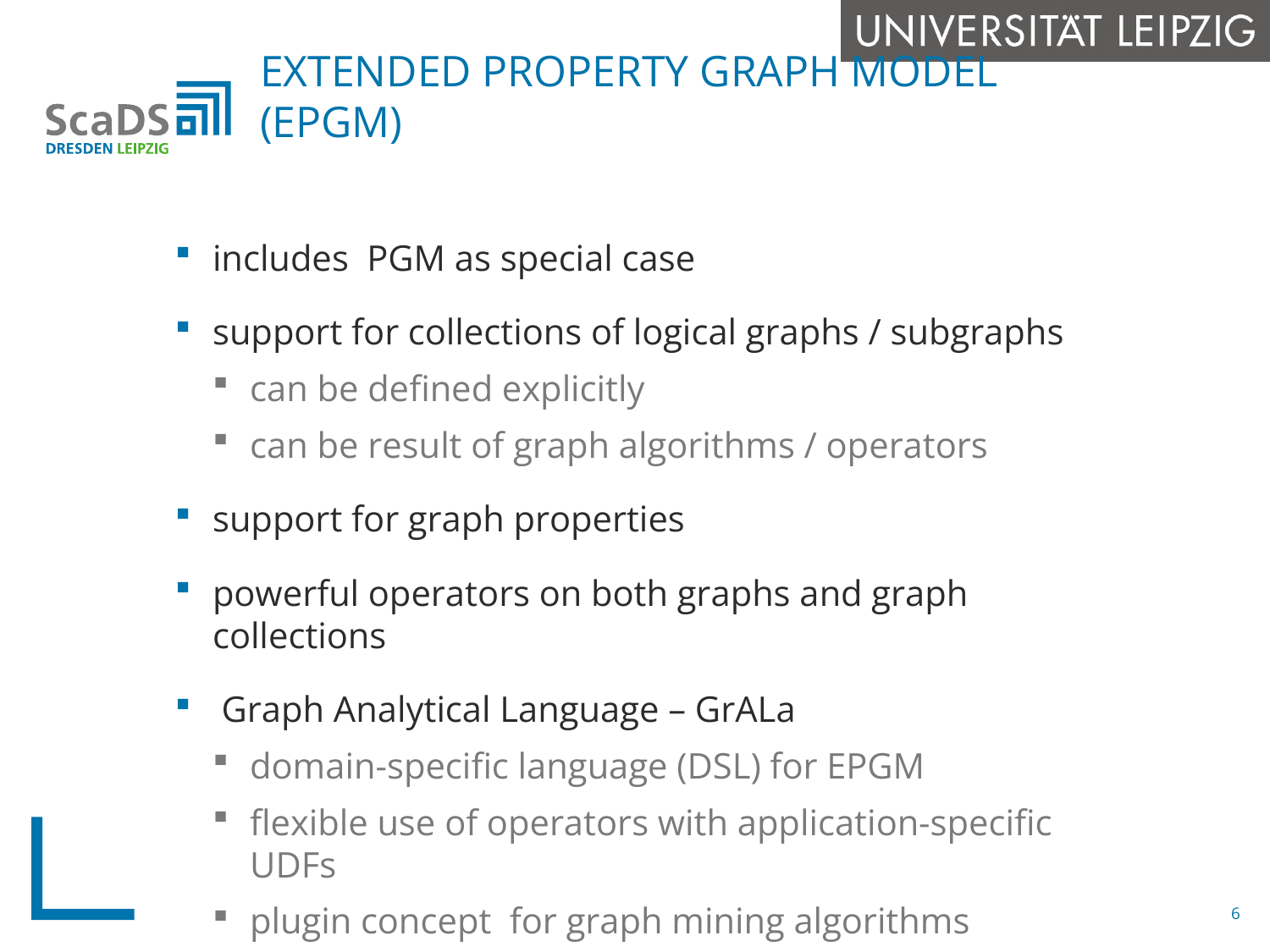

# Extended Property Graph Model (EPGM)
includes  PGM as special case
support for collections of logical graphs / subgraphs
can be defined explicitly
can be result of graph algorithms / operators
support for graph properties
powerful operators on both graphs and graph collections
 Graph Analytical Language – GrALa
domain-specific language (DSL) for EPGM
flexible use of operators with application-specific UDFs
plugin concept  for graph mining algorithms

6